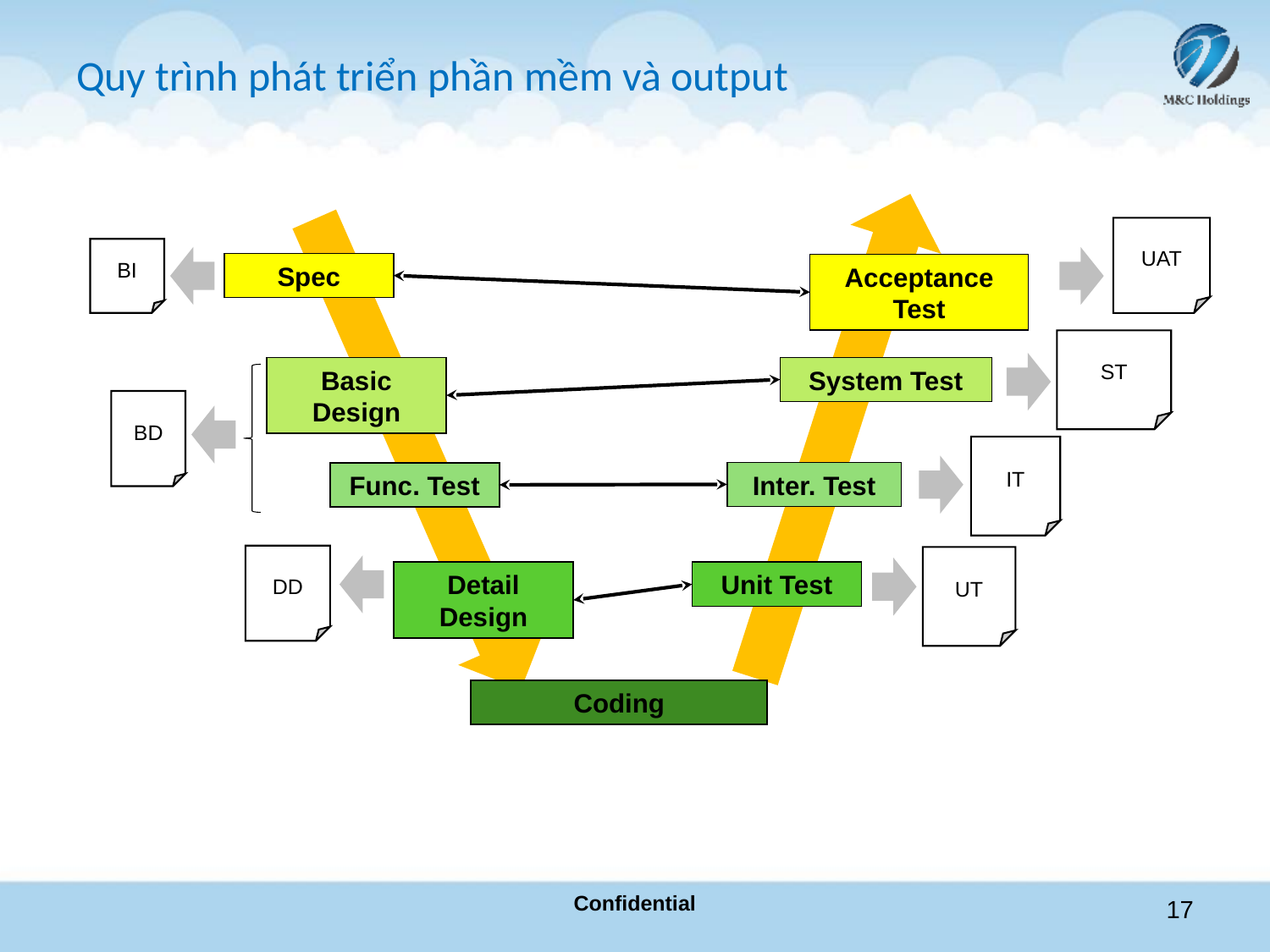

# Quy trình phát triển phần mềm và output

UAT
BI

Spec
Acceptance Test
ST

Basic Design
System Test

BD

IT

Inter. Test
Func. Test
DD
UT

Detail Design
Unit Test
Coding
Confidential
17